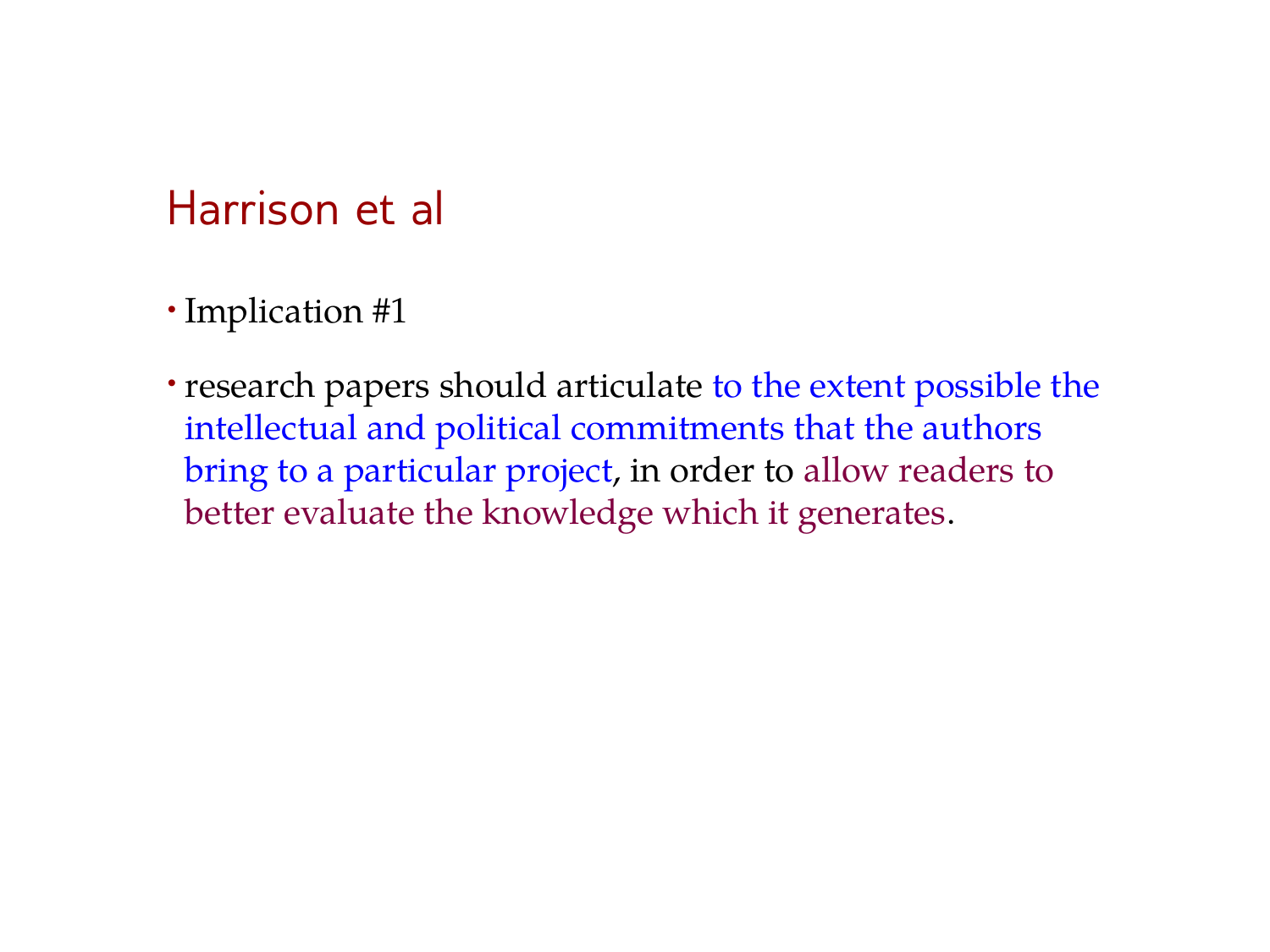

# Harrison et al
Implication #1
research papers should articulate to the extent possible the intellectual and political commitments that the authors bring to a particular project, in order to allow readers to better evaluate the knowledge which it generates.